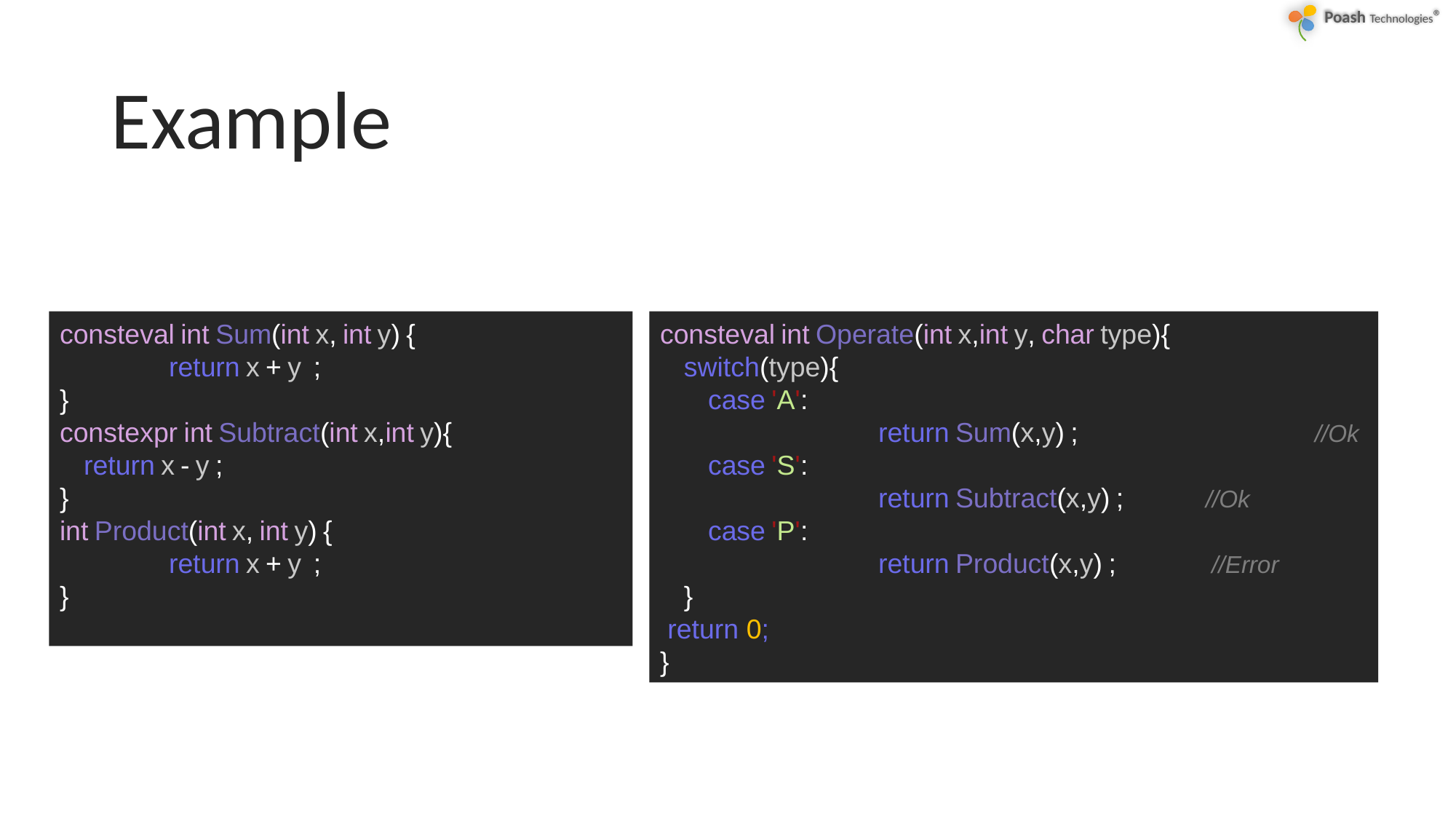

# Example
consteval int Sum(int x, int y) {
	return x + y  ;
}
constexpr int Subtract(int x,int y){
    return x - y ;
}
int Product(int x, int y) {
	return x + y  ;
}

consteval int Operate(int x,int y, char type){
    switch(type){
        case 'A':
        		return Sum(x,y) ;       		//Ok
        case 'S':
        		return Subtract(x,y) ;  	//Ok
        case 'P':
        		return Product(x,y) ;  	 //Error
    }
 return 0;
}